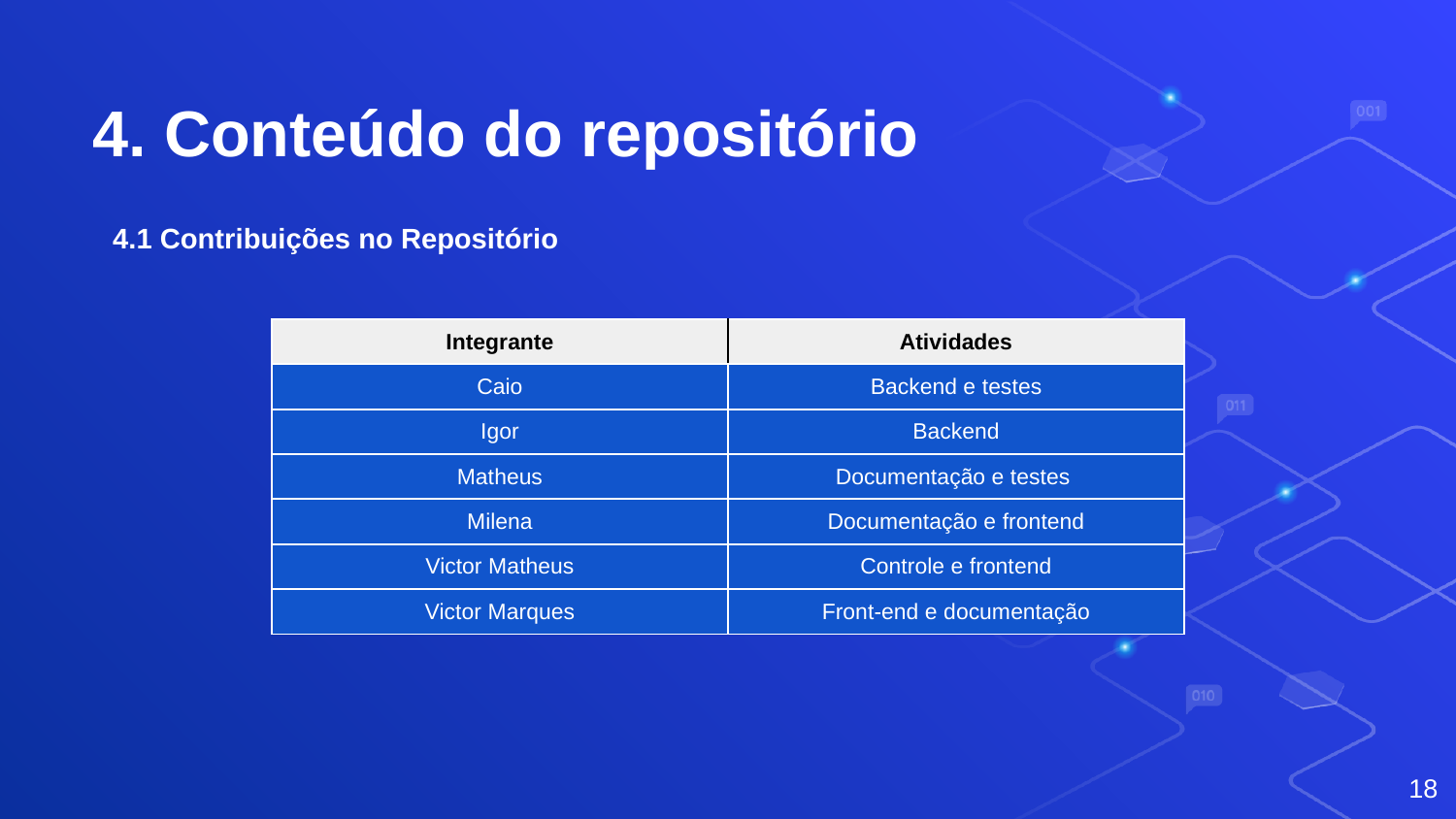

# 4. Conteúdo do repositório
 4.1 Contribuições no Repositório

| Integrante | Atividades |
| --- | --- |
| Caio | Backend e testes |
| Igor | Backend |
| Matheus | Documentação e testes |
| Milena | Documentação e frontend |
| Victor Matheus | Controle e frontend |
| Victor Marques | Front-end e documentação |
18